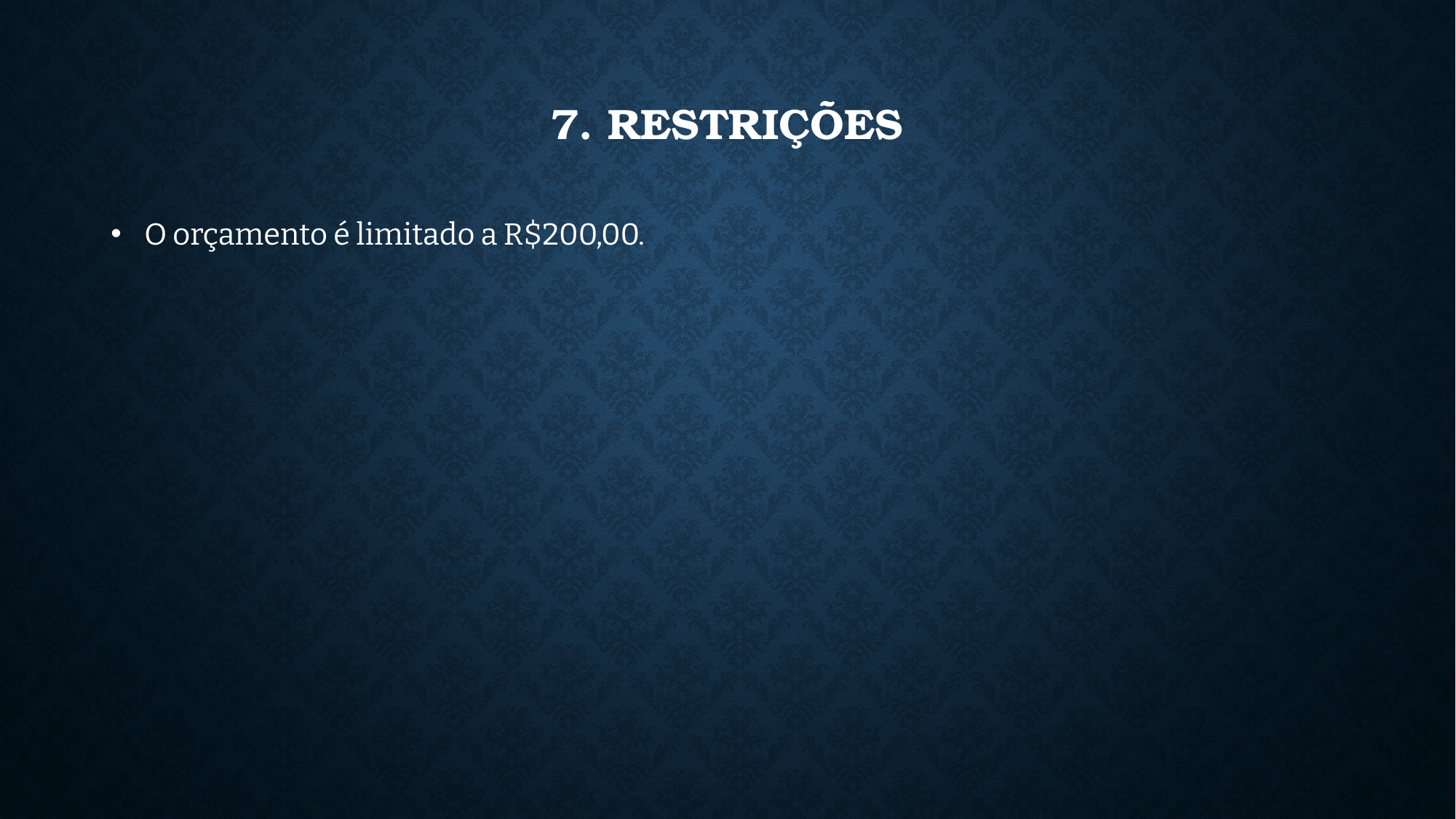

# 7. RESTRIÇÕES
 O orçamento é limitado a R$200,00.